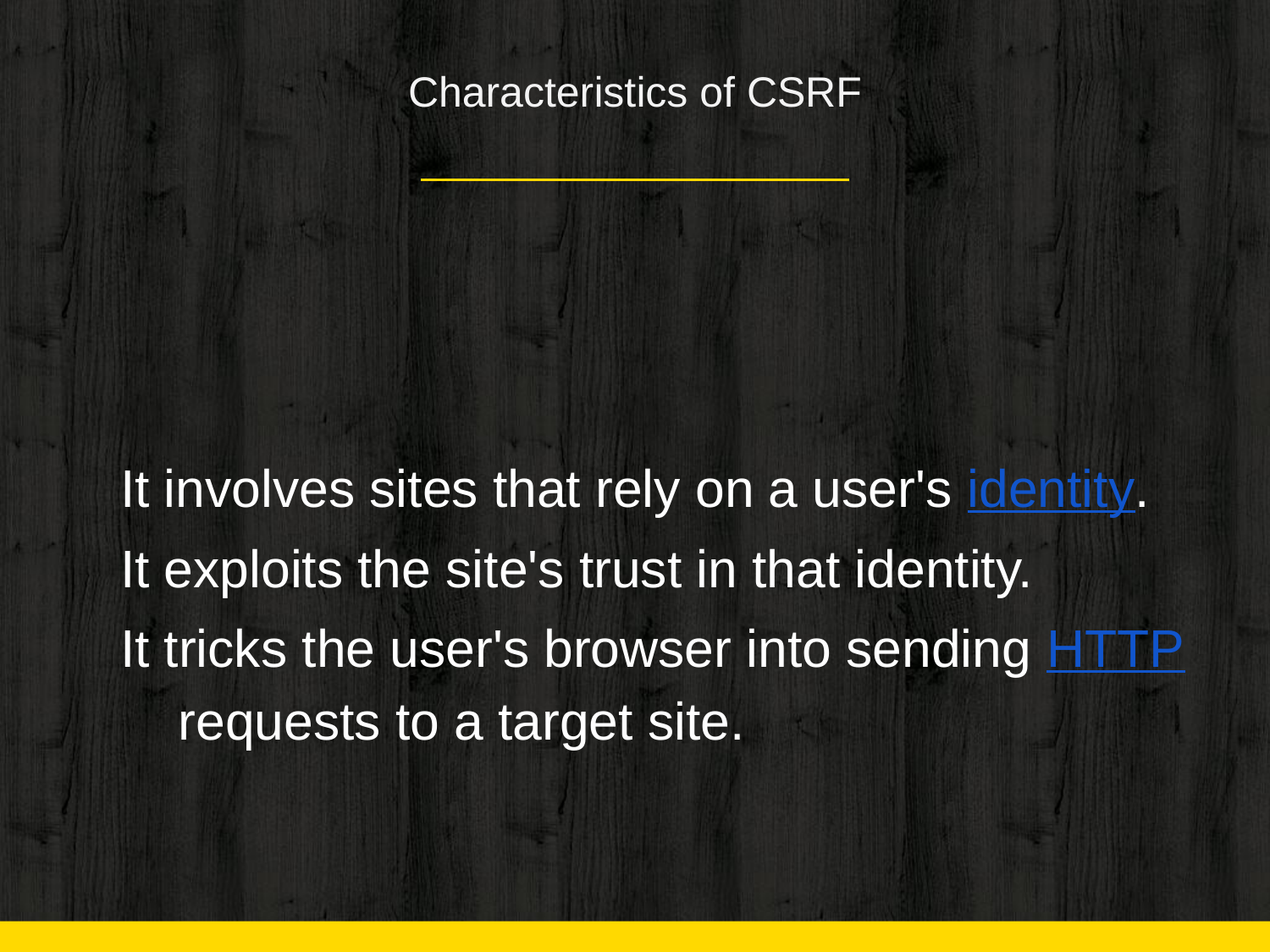

# Characteristics of CSRF

It involves sites that rely on a user's identity.
It exploits the site's trust in that identity.
It tricks the user's browser into sending HTTP requests to a target site.